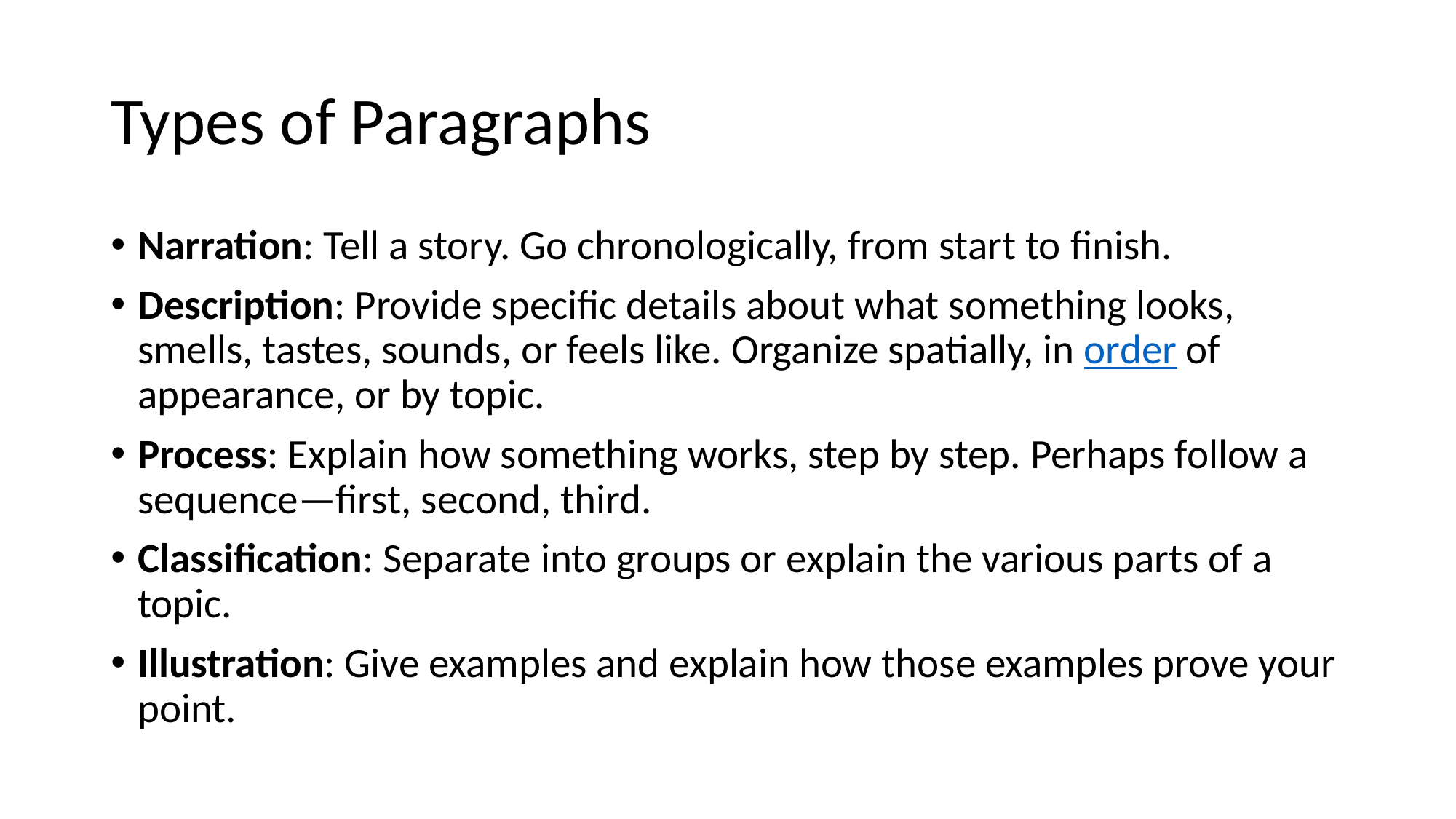

# Types of Paragraphs
Narration: Tell a story. Go chronologically, from start to finish.
Description: Provide specific details about what something looks, smells, tastes, sounds, or feels like. Organize spatially, in order of appearance, or by topic.
Process: Explain how something works, step by step. Perhaps follow a sequence—first, second, third.
Classification: Separate into groups or explain the various parts of a topic.
Illustration: Give examples and explain how those examples prove your point.